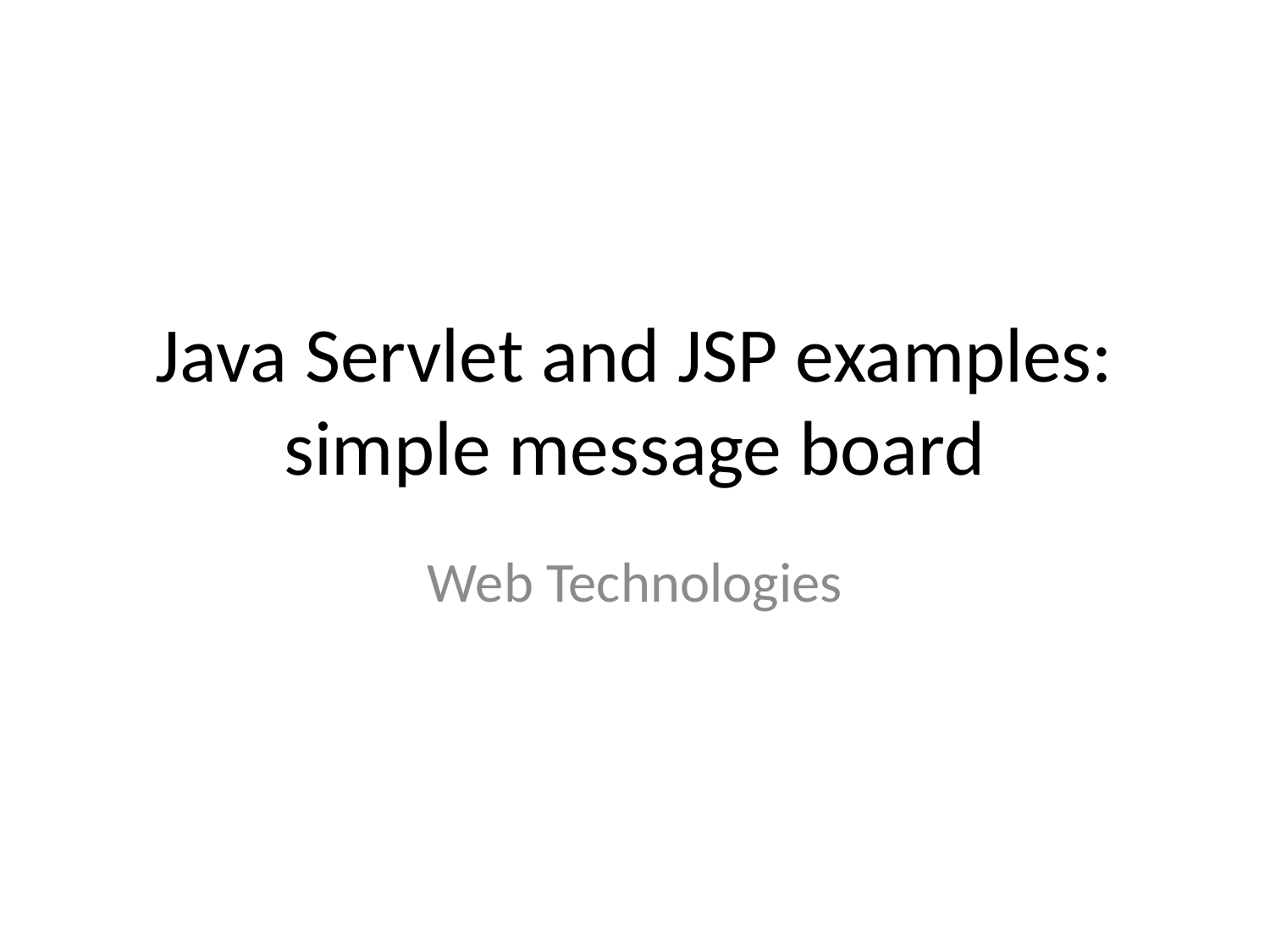

# Java Servlet and JSP examples: simple message board
Web Technologies